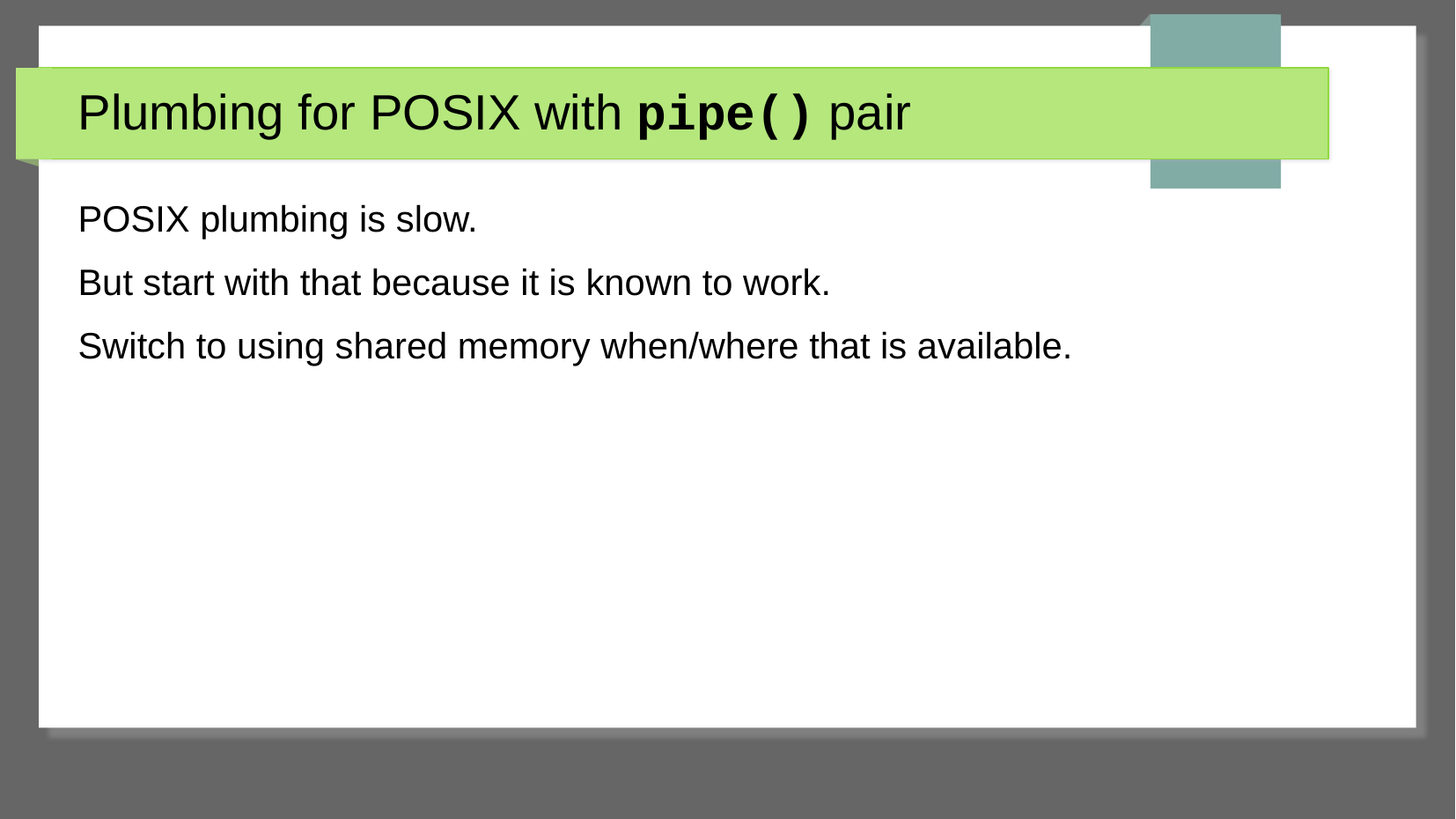

# Plumbing for POSIX with pipe() pair
POSIX plumbing is slow.
But start with that because it is known to work.
Switch to using shared memory when/where that is available.